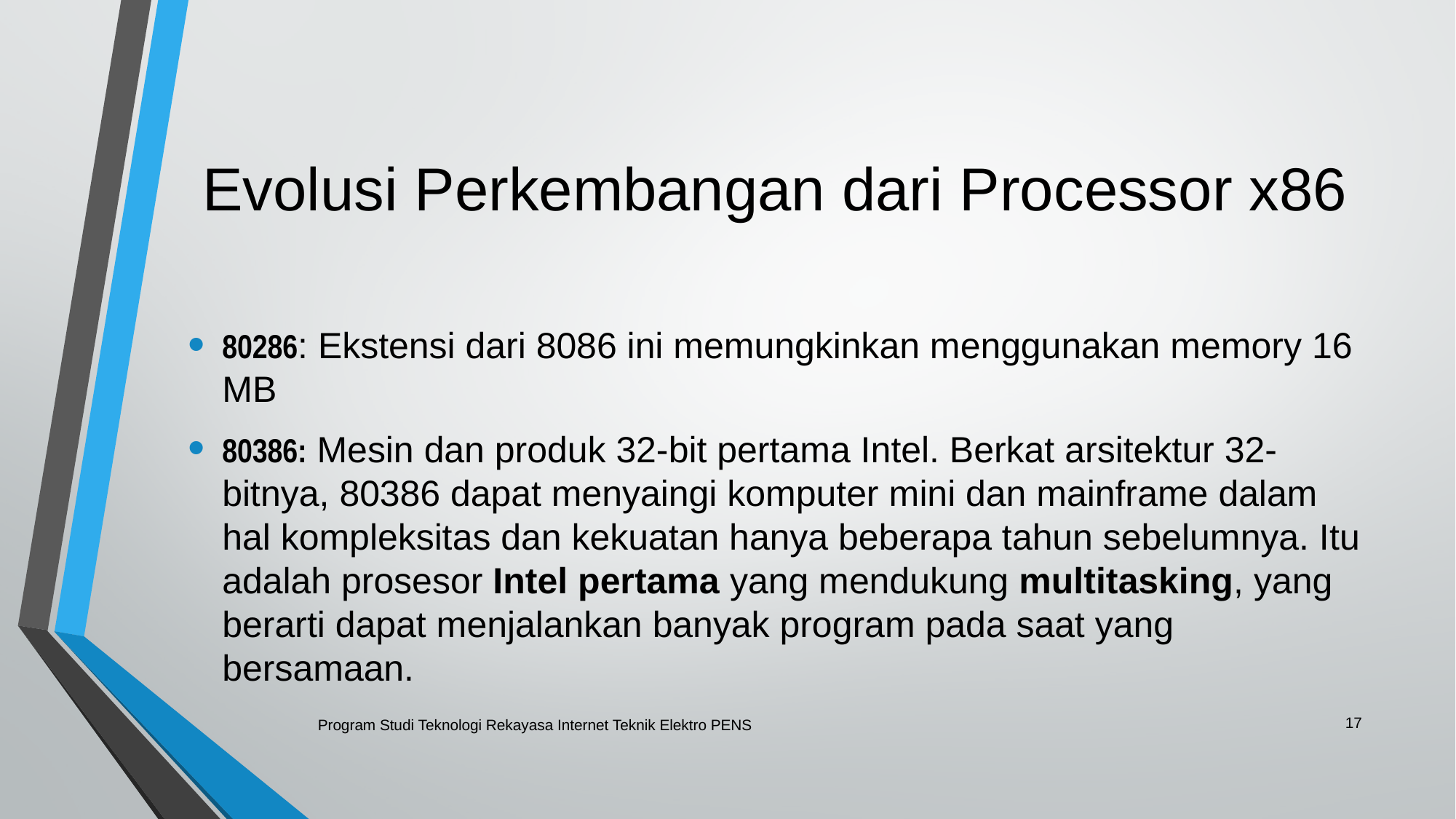

# Evolusi Perkembangan dari Processor x86
80286: Ekstensi dari 8086 ini memungkinkan menggunakan memory 16 MB
80386: Mesin dan produk 32-bit pertama Intel. Berkat arsitektur 32-bitnya, 80386 dapat menyaingi komputer mini dan mainframe dalam hal kompleksitas dan kekuatan hanya beberapa tahun sebelumnya. Itu adalah prosesor Intel pertama yang mendukung multitasking, yang berarti dapat menjalankan banyak program pada saat yang bersamaan.
17
Program Studi Teknologi Rekayasa Internet Teknik Elektro PENS